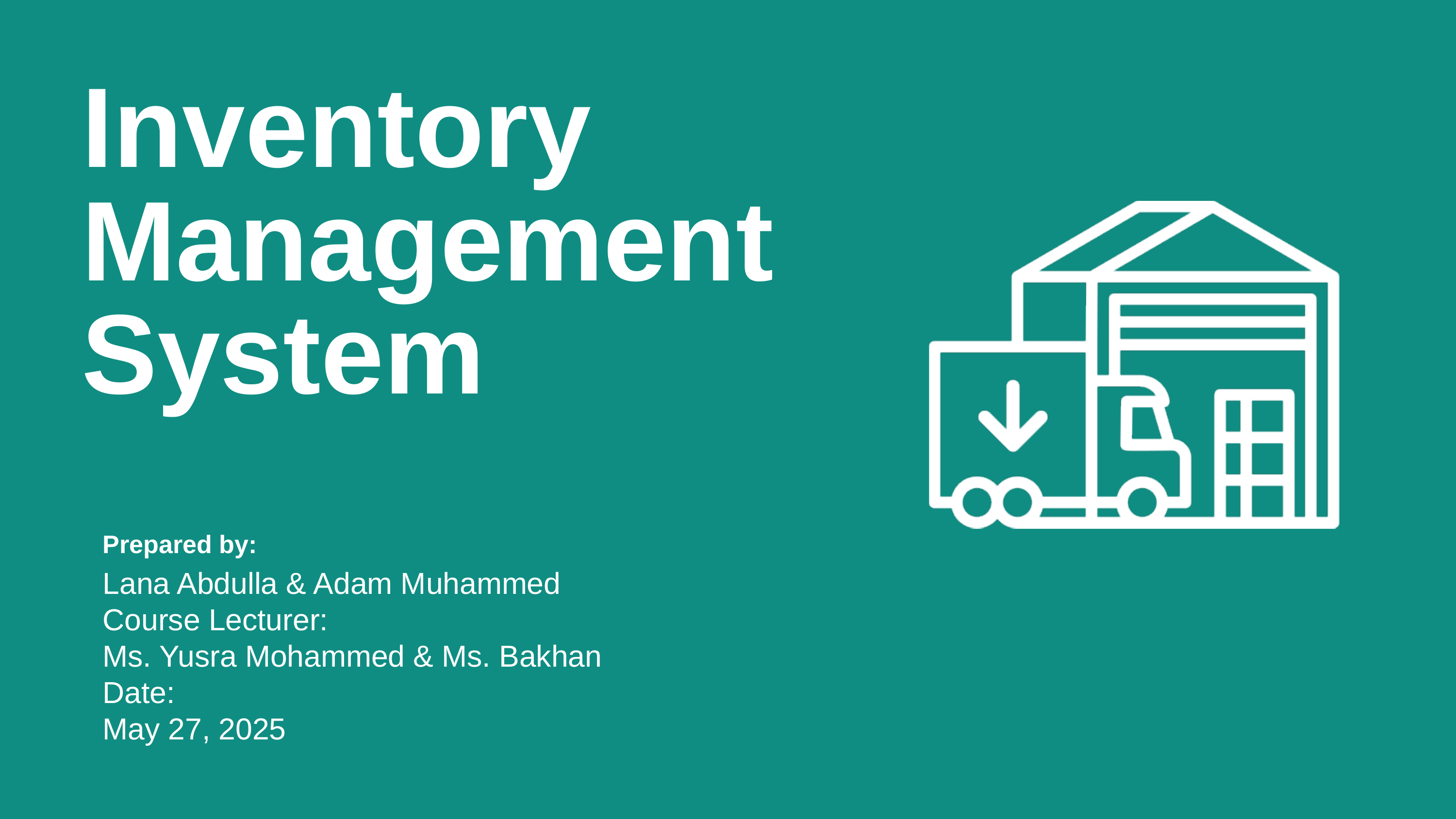

Inventory Management System

Prepared by:
Lana Abdulla & Adam Muhammed
Course Lecturer:
Ms. Yusra Mohammed & Ms. Bakhan
Date:
May 27, 2025